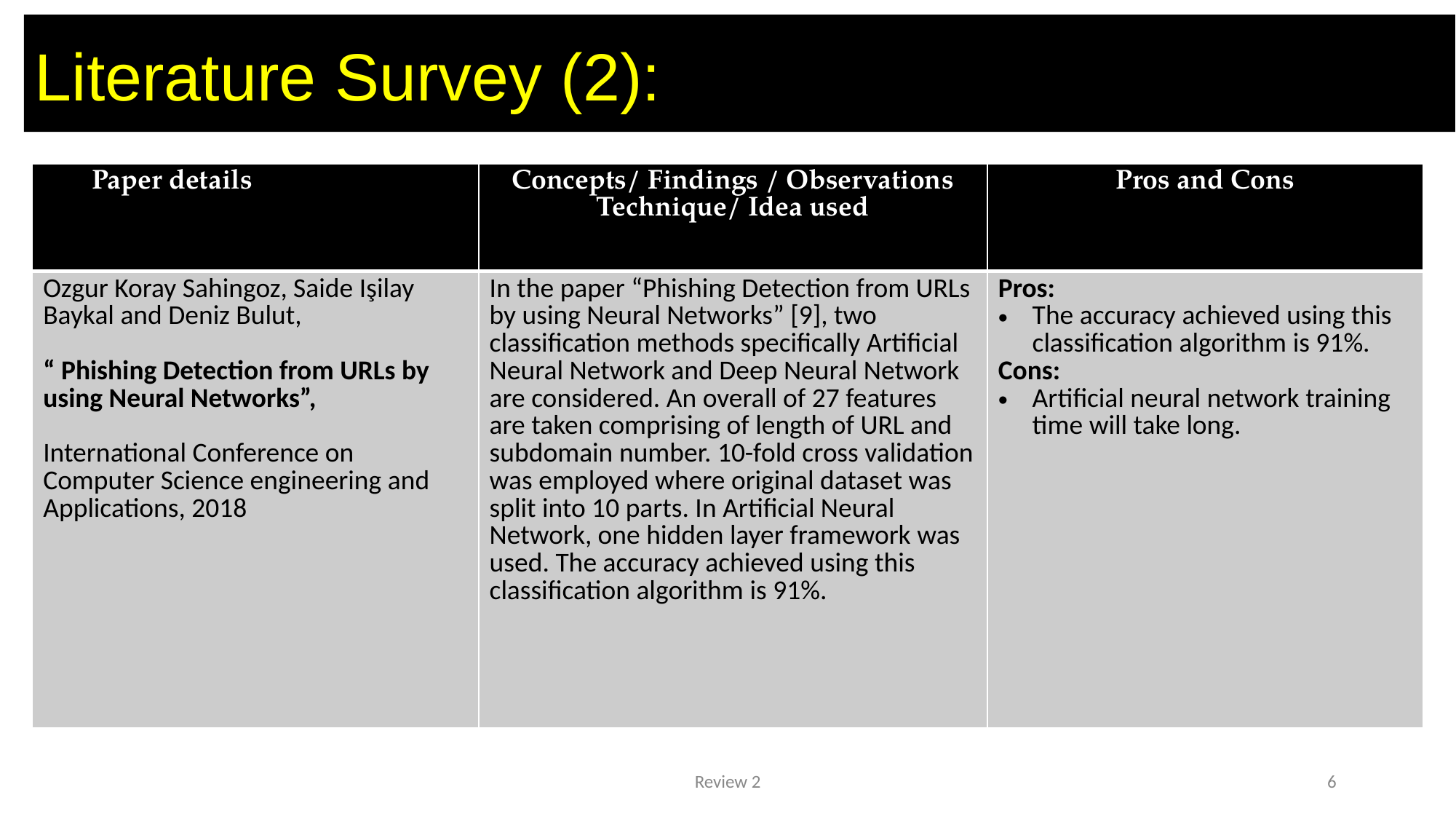

# Literature Survey (2):
| Paper details | Concepts/ Findings / Observations Technique/ Idea used | Pros and Cons |
| --- | --- | --- |
| Ozgur Koray Sahingoz, Saide Işilay Baykal and Deniz Bulut, “ Phishing Detection from URLs by using Neural Networks”, International Conference on Computer Science engineering and Applications, 2018 | In the paper “Phishing Detection from URLs by using Neural Networks” [9], two classification methods specifically Artificial Neural Network and Deep Neural Network are considered. An overall of 27 features are taken comprising of length of URL and subdomain number. 10-fold cross validation was employed where original dataset was split into 10 parts. In Artificial Neural Network, one hidden layer framework was used. The accuracy achieved using this classification algorithm is 91%. | Pros: The accuracy achieved using this classification algorithm is 91%. Cons: Artificial neural network training time will take long. |

Review 2
6